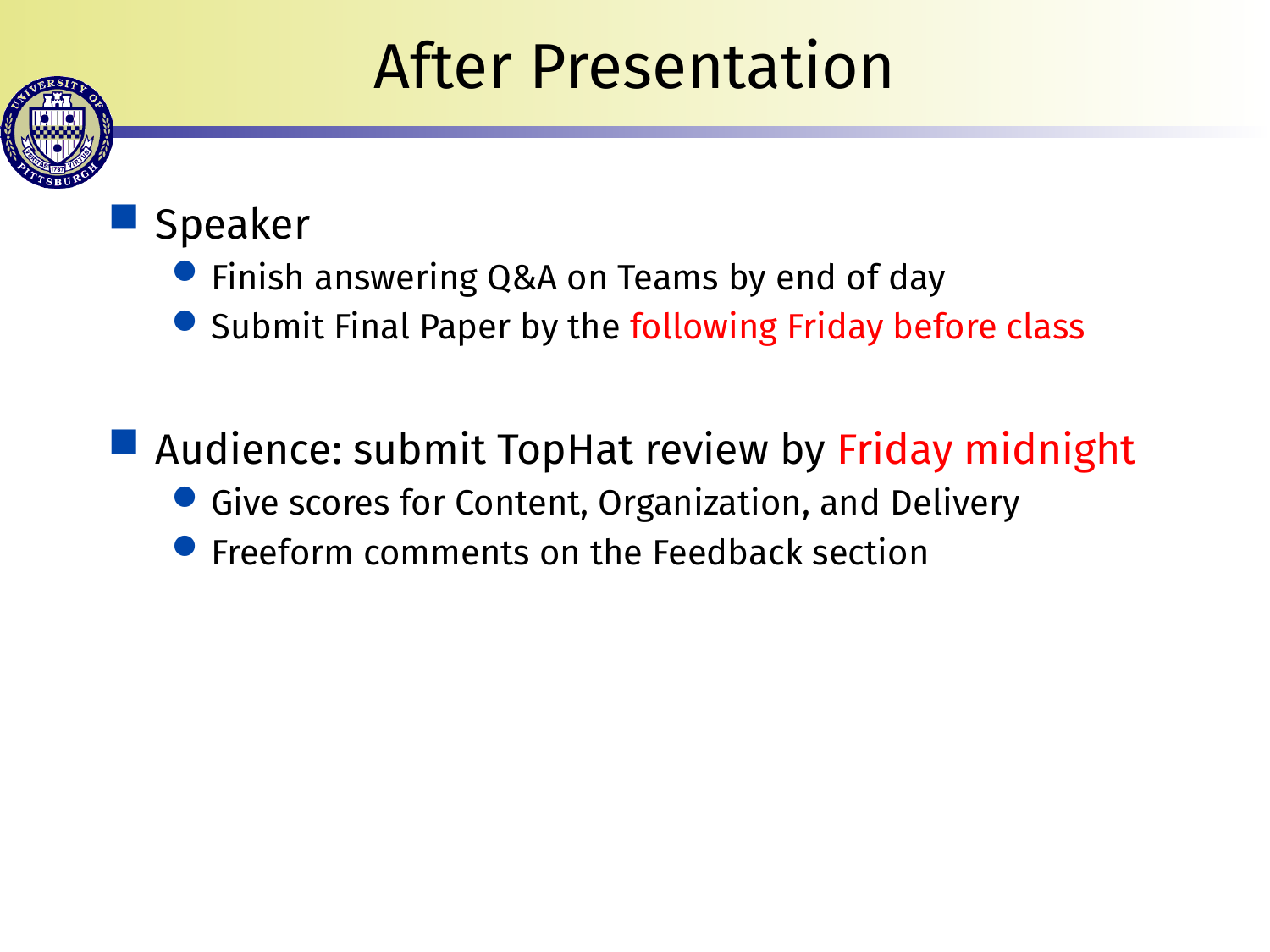

# After Presentation
Speaker
Finish answering Q&A on Teams by end of day
Submit Final Paper by the following Friday before class

Audience: submit TopHat review by Friday midnight
Give scores for Content, Organization, and Delivery
Freeform comments on the Feedback section